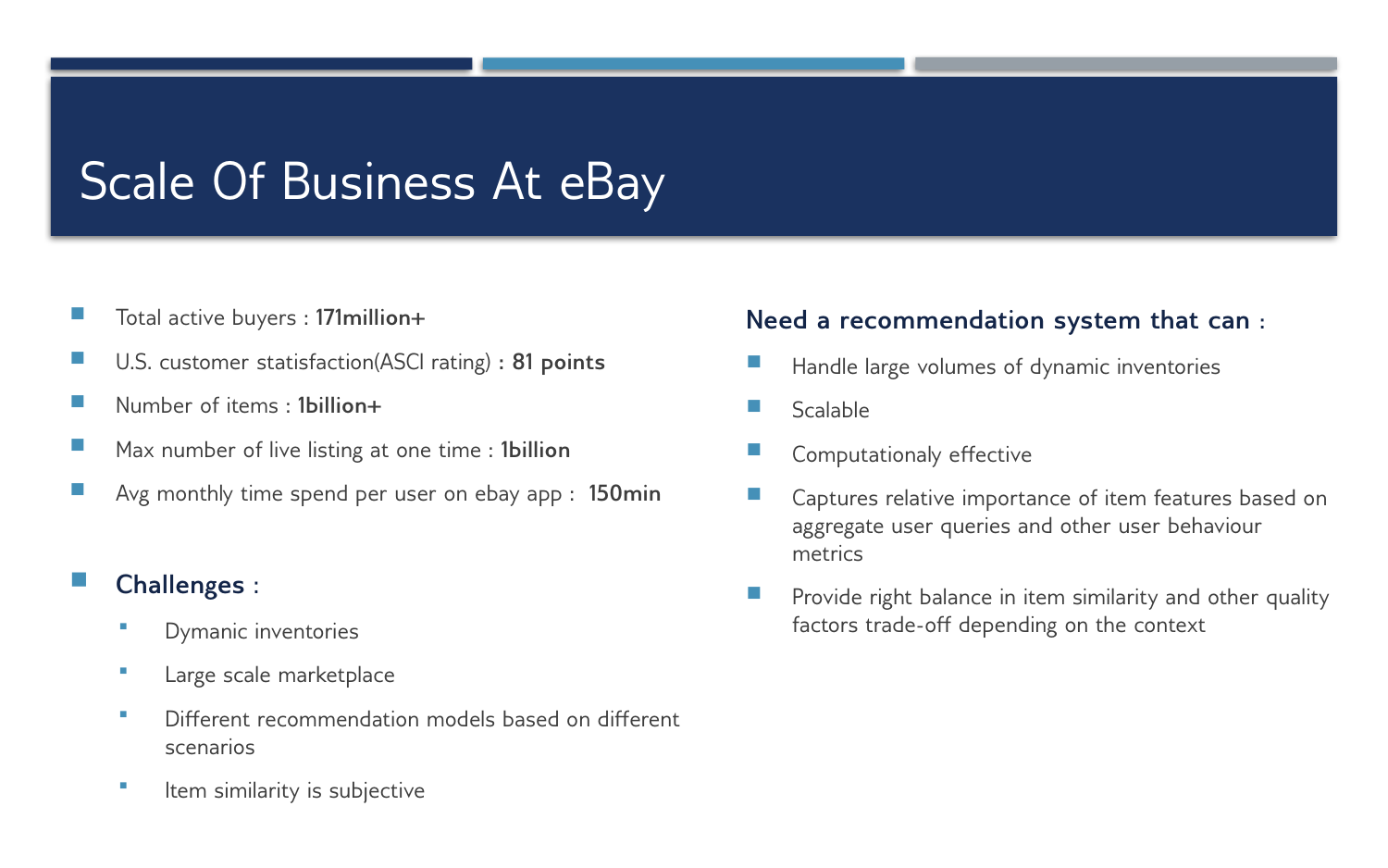

# Scale Of Business At eBay
Need a recommendation system that can :
Handle large volumes of dynamic inventories
Scalable
Computationaly effective
Captures relative importance of item features based on aggregate user queries and other user behaviour metrics
Provide right balance in item similarity and other quality factors trade-off depending on the context

Total active buyers : 171million+
U.S. customer statisfaction(ASCI rating) : 81 points
Number of items : 1billion+
Max number of live listing at one time : 1billion
Avg monthly time spend per user on ebay app :  150min

Challenges :
Dymanic inventories
Large scale marketplace
Different recommendation models based on different scenarios
Item similarity is subjective